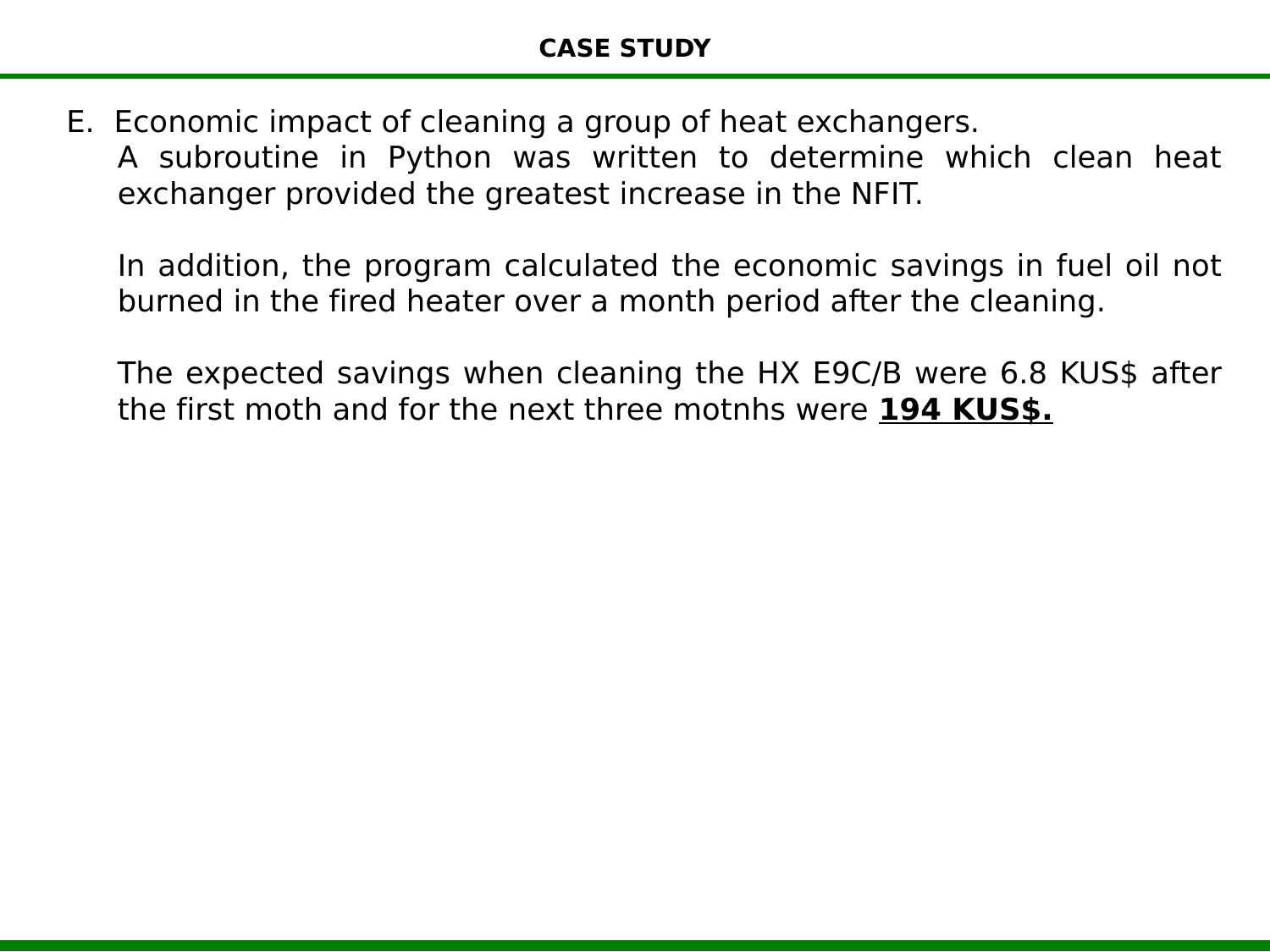

CASE STUDY
Economic impact of cleaning a group of heat exchangers.
A subroutine in Python was written to determine which clean heat exchanger provided the greatest increase in the NFIT.

In addition, the program calculated the economic savings in fuel oil not burned in the fired heater over a month period after the cleaning.

The expected savings when cleaning the HX E9C/B were 6.8 KUS$ after the first moth and for the next three motnhs were 194 KUS$.